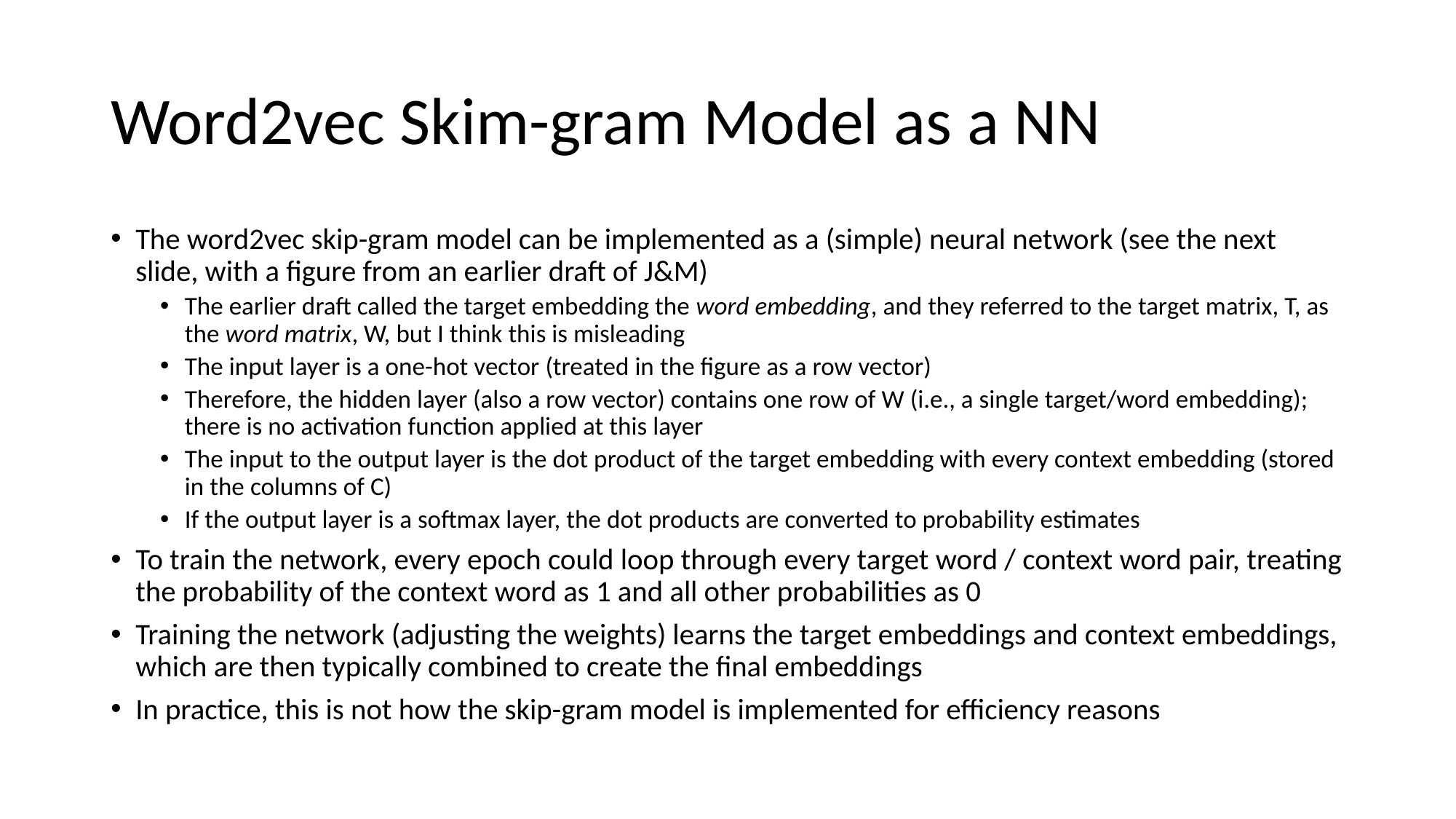

# Word2vec Skim-gram Model as a NN
The word2vec skip-gram model can be implemented as a (simple) neural network (see the next slide, with a figure from an earlier draft of J&M)
The earlier draft called the target embedding the word embedding, and they referred to the target matrix, T, as the word matrix, W, but I think this is misleading
The input layer is a one-hot vector (treated in the figure as a row vector)
Therefore, the hidden layer (also a row vector) contains one row of W (i.e., a single target/word embedding); there is no activation function applied at this layer
The input to the output layer is the dot product of the target embedding with every context embedding (stored in the columns of C)
If the output layer is a softmax layer, the dot products are converted to probability estimates
To train the network, every epoch could loop through every target word / context word pair, treating the probability of the context word as 1 and all other probabilities as 0
Training the network (adjusting the weights) learns the target embeddings and context embeddings, which are then typically combined to create the final embeddings
In practice, this is not how the skip-gram model is implemented for efficiency reasons